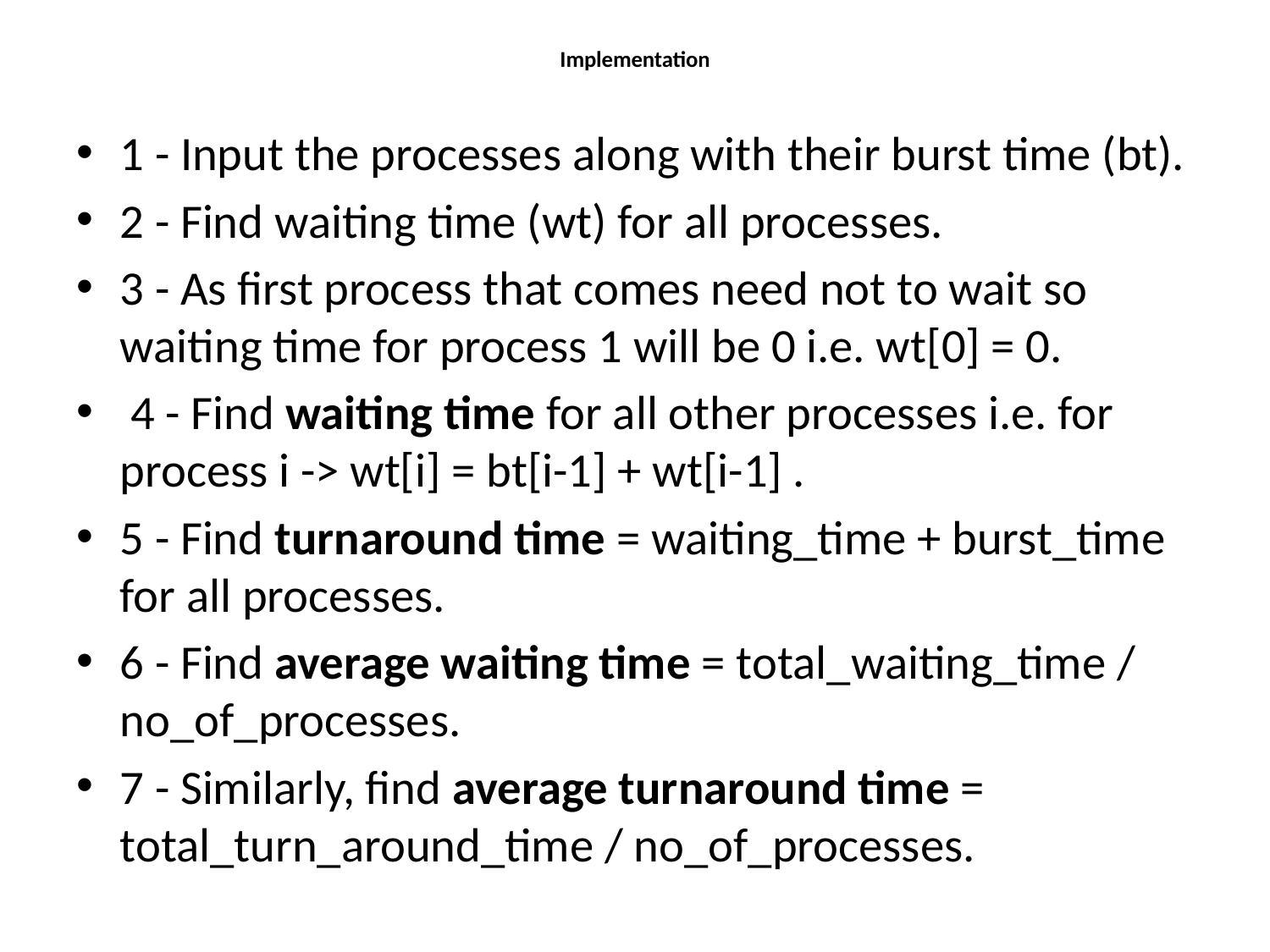

# Implementation
1 - Input the processes along with their burst time (bt).
2 - Find waiting time (wt) for all processes.
3 - As first process that comes need not to wait so waiting time for process 1 will be 0 i.e. wt[0] = 0.
 4 - Find waiting time for all other processes i.e. for process i -> wt[i] = bt[i-1] + wt[i-1] .
5 - Find turnaround time = waiting_time + burst_time for all processes.
6 - Find average waiting time = total_waiting_time / no_of_processes.
7 - Similarly, find average turnaround time = total_turn_around_time / no_of_processes.